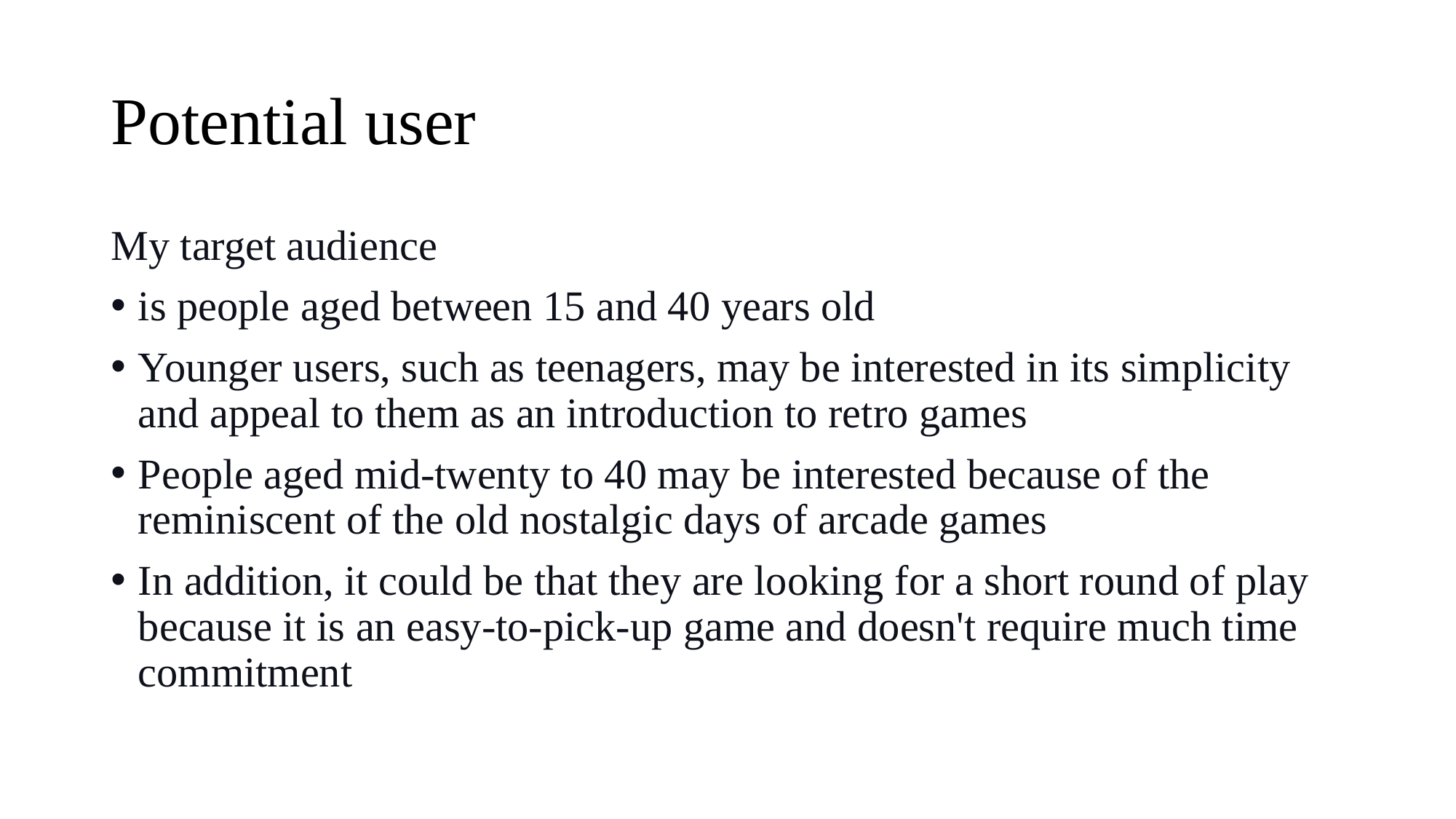

# Potential user
My target audience
is people aged between 15 and 40 years old
Younger users, such as teenagers, may be interested in its simplicity and appeal to them as an introduction to retro games
People aged mid-twenty to 40 may be interested because of the reminiscent of the old nostalgic days of arcade games
In addition, it could be that they are looking for a short round of play because it is an easy-to-pick-up game and doesn't require much time commitment